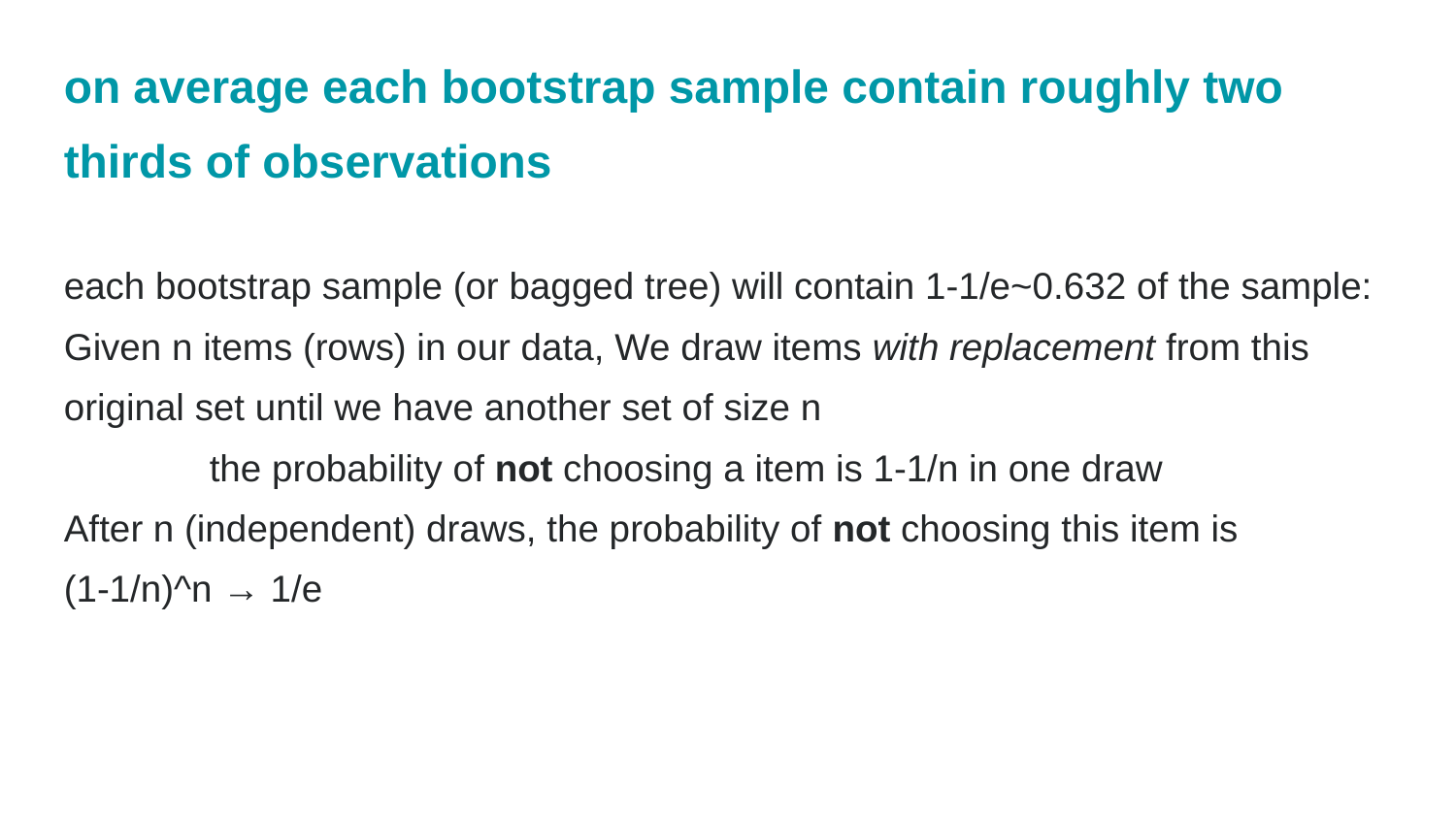

on average each bootstrap sample contain roughly two thirds of observations
each bootstrap sample (or bagged tree) will contain 1-1/e~0.632 of the sample:
Given n items (rows) in our data, We draw items with replacement from this original set until we have another set of size n
	the probability of not choosing a item is 1-1/n in one draw
After n (independent) draws, the probability of not choosing this item is (1-1/n)^n → 1/e